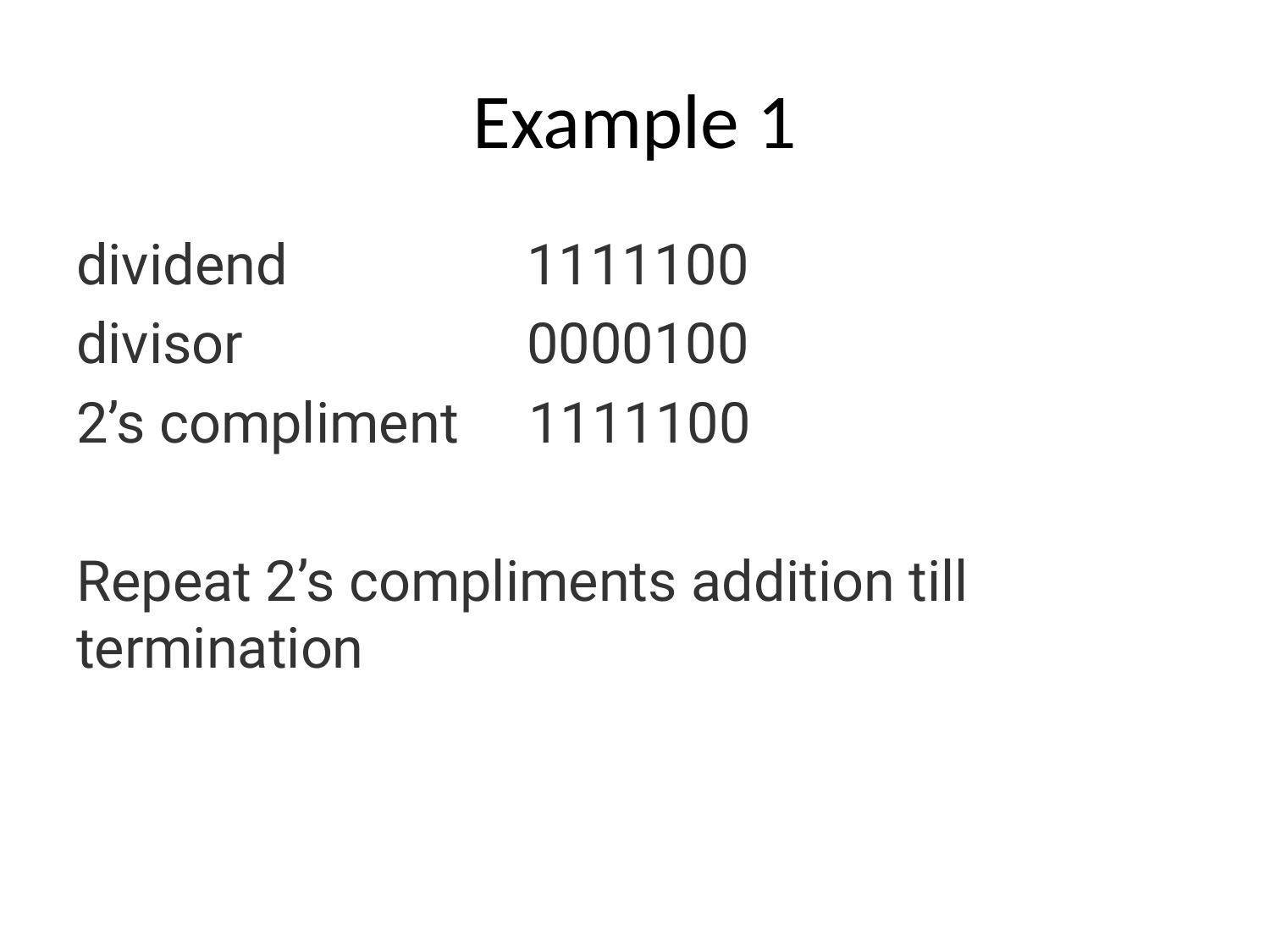

# Example 1
dividend		     1111100
divisor		     0000100
2’s compliment     1111100

Repeat 2’s compliments addition till termination